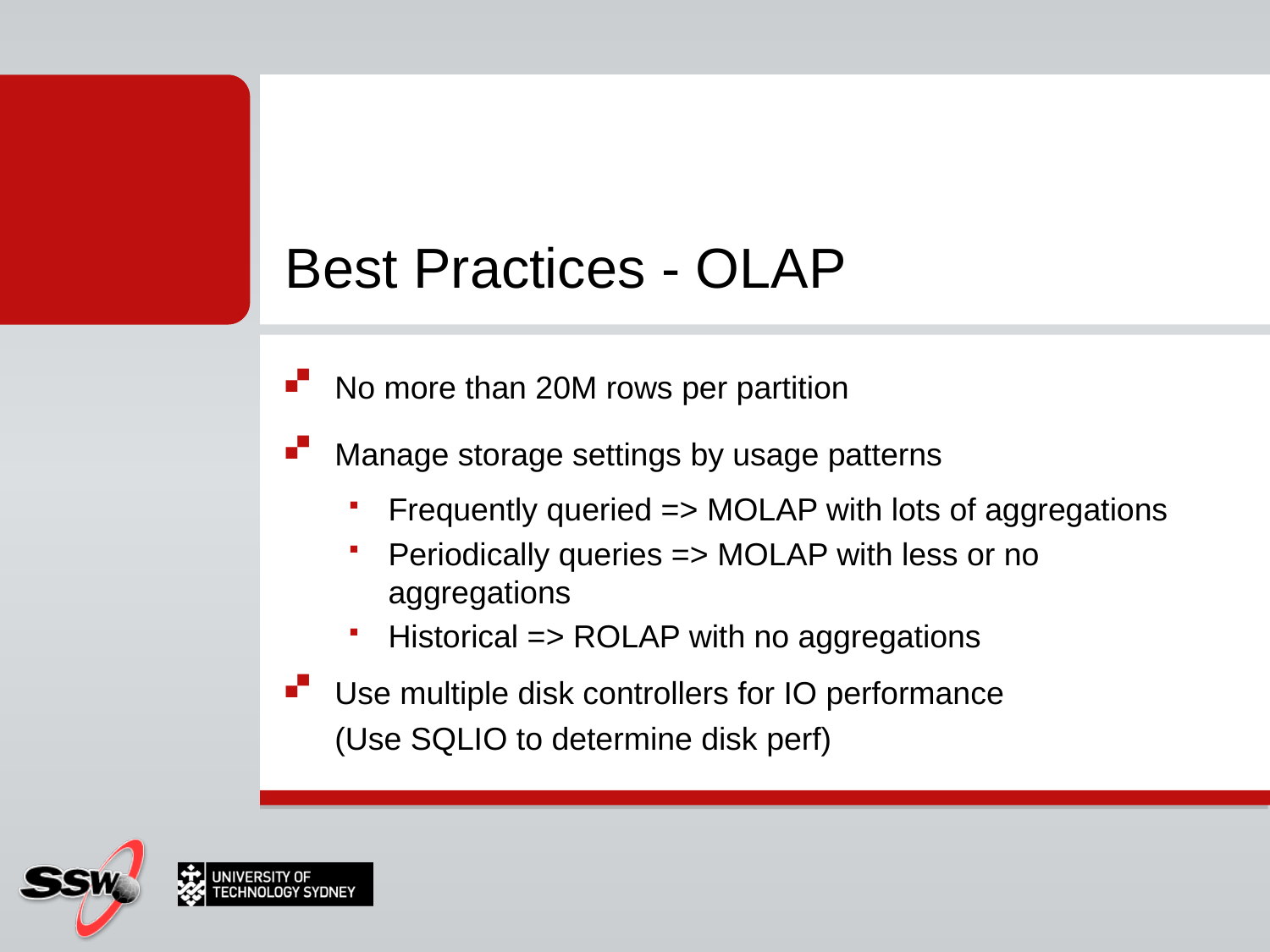

# Best Practices - OLAP
No more than 20M rows per partition
Manage storage settings by usage patterns
Frequently queried => MOLAP with lots of aggregations
Periodically queries => MOLAP with less or no aggregations
Historical => ROLAP with no aggregations
Use multiple disk controllers for IO performance
(Use SQLIO to determine disk perf)